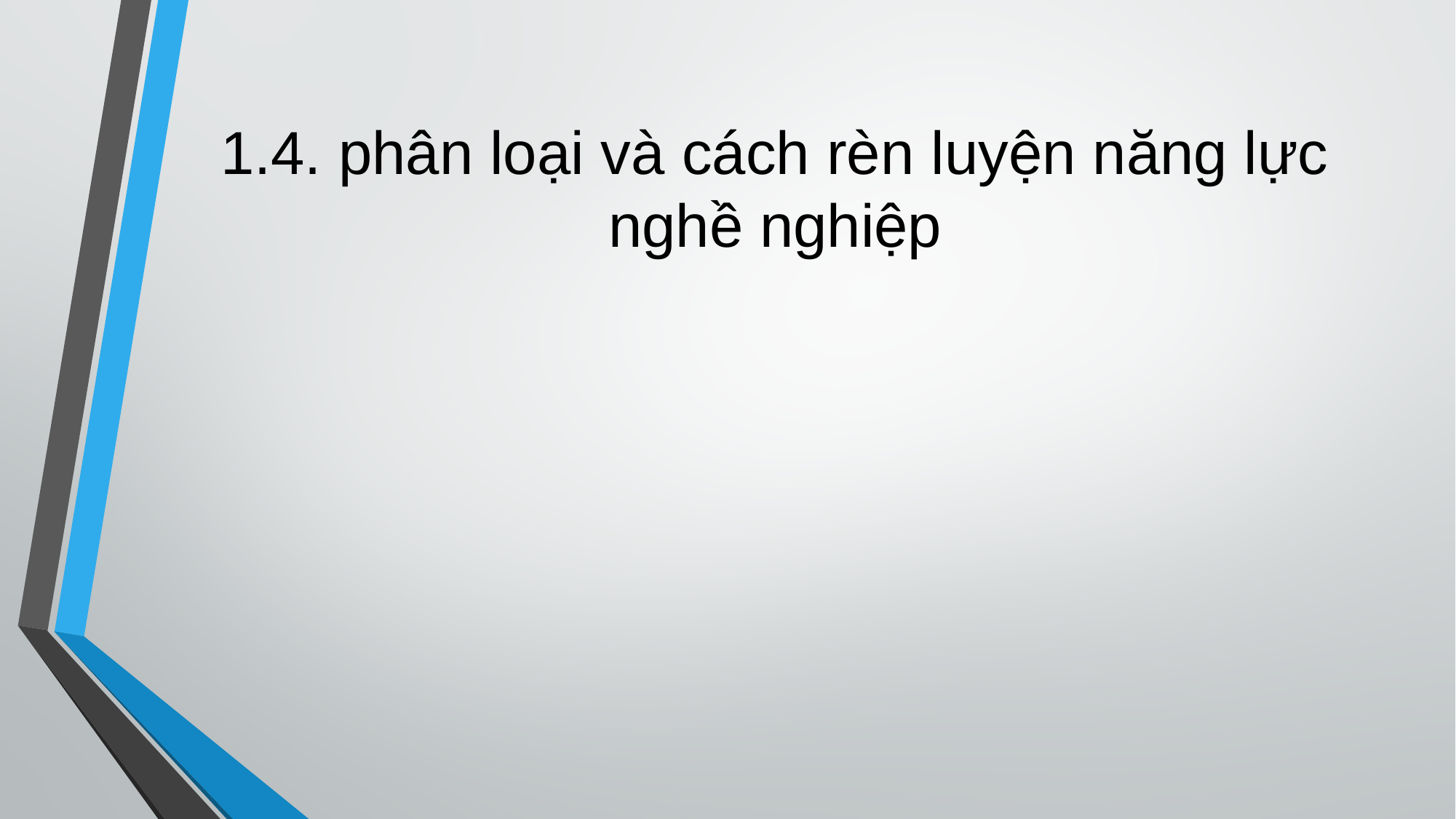

# 1.4. phân loại và cách rèn luyện năng lực nghề nghiệp